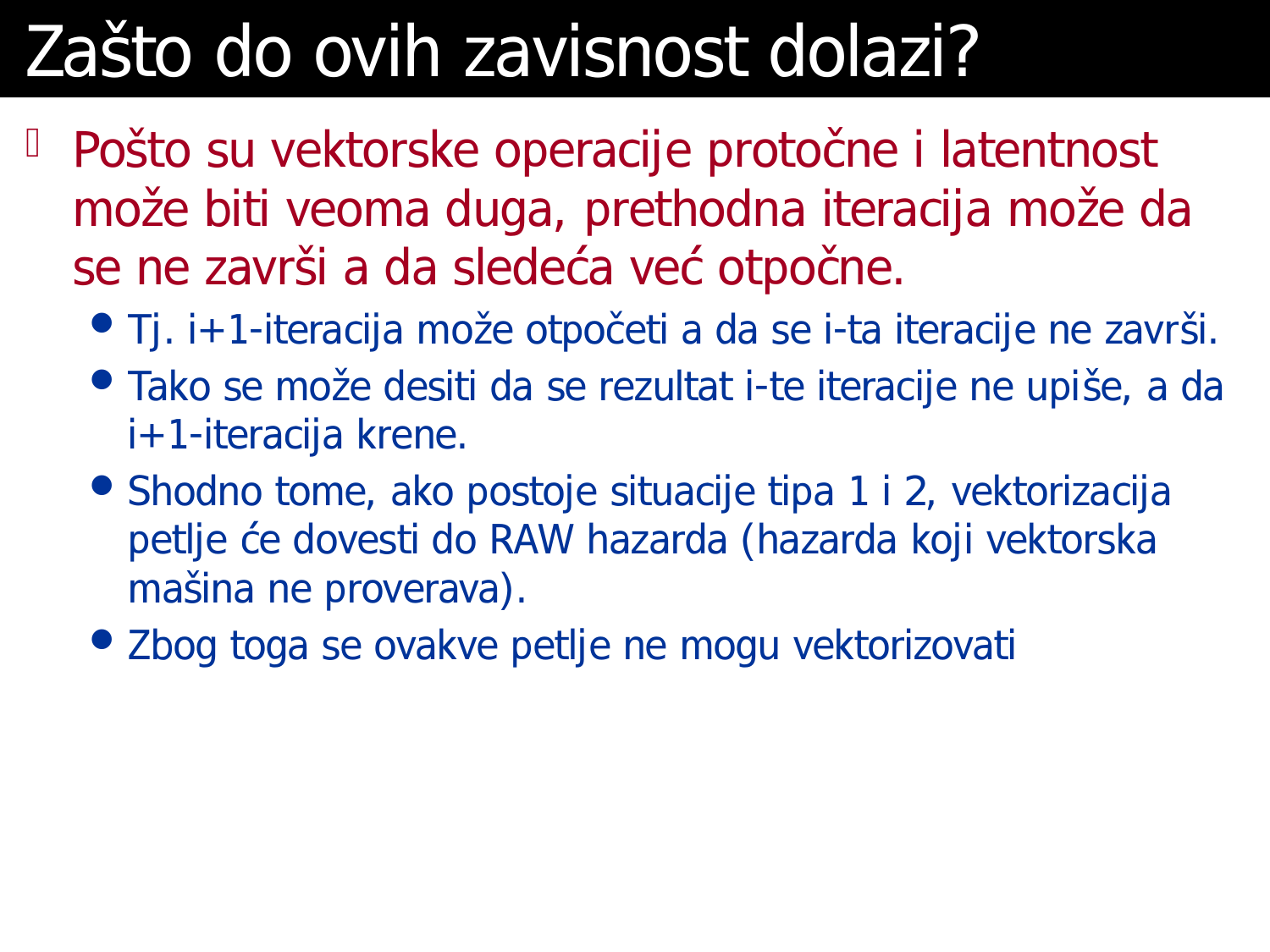

# Zašto do ovih zavisnost dolazi?
Pošto su vektorske operacije protočne i latentnost može biti veoma duga, prethodna iteracija može da se ne završi a da sledeća već otpočne.
Tj. i+1-iteracija može otpočeti a da se i-ta iteracije ne završi.
Tako se može desiti da se rezultat i-te iteracije ne upiše, a da i+1-iteracija krene.
Shodno tome, ako postoje situacije tipa 1 i 2, vektorizacija petlje će dovesti do RAW hazarda (hazarda koji vektorska mašina ne proverava).
Zbog toga se ovakve petlje ne mogu vektorizovati